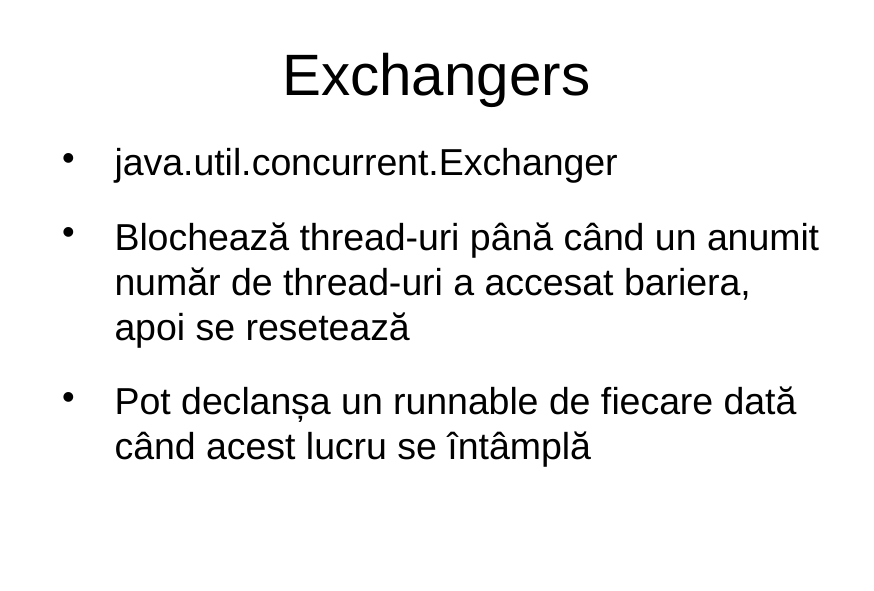

Exchangers
java.util.concurrent.Exchanger
Blochează thread-uri până când un anumit număr de thread-uri a accesat bariera, apoi se resetează
Pot declanșa un runnable de fiecare dată când acest lucru se întâmplă